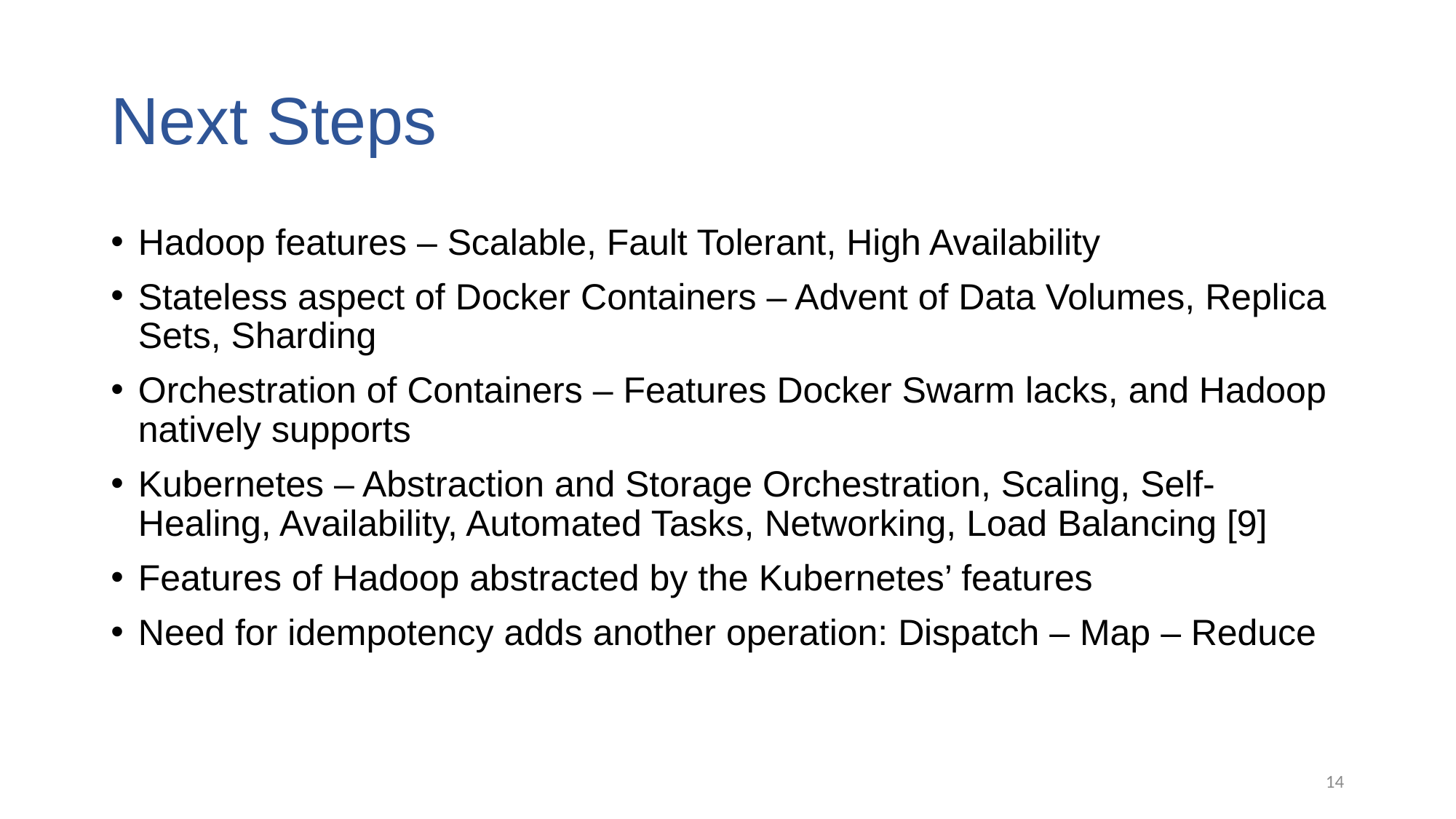

# Next Steps
Hadoop features – Scalable, Fault Tolerant, High Availability
Stateless aspect of Docker Containers – Advent of Data Volumes, Replica Sets, Sharding
Orchestration of Containers – Features Docker Swarm lacks, and Hadoop natively supports
Kubernetes – Abstraction and Storage Orchestration, Scaling, Self-Healing, Availability, Automated Tasks, Networking, Load Balancing [9]
Features of Hadoop abstracted by the Kubernetes’ features
Need for idempotency adds another operation: Dispatch – Map – Reduce
14